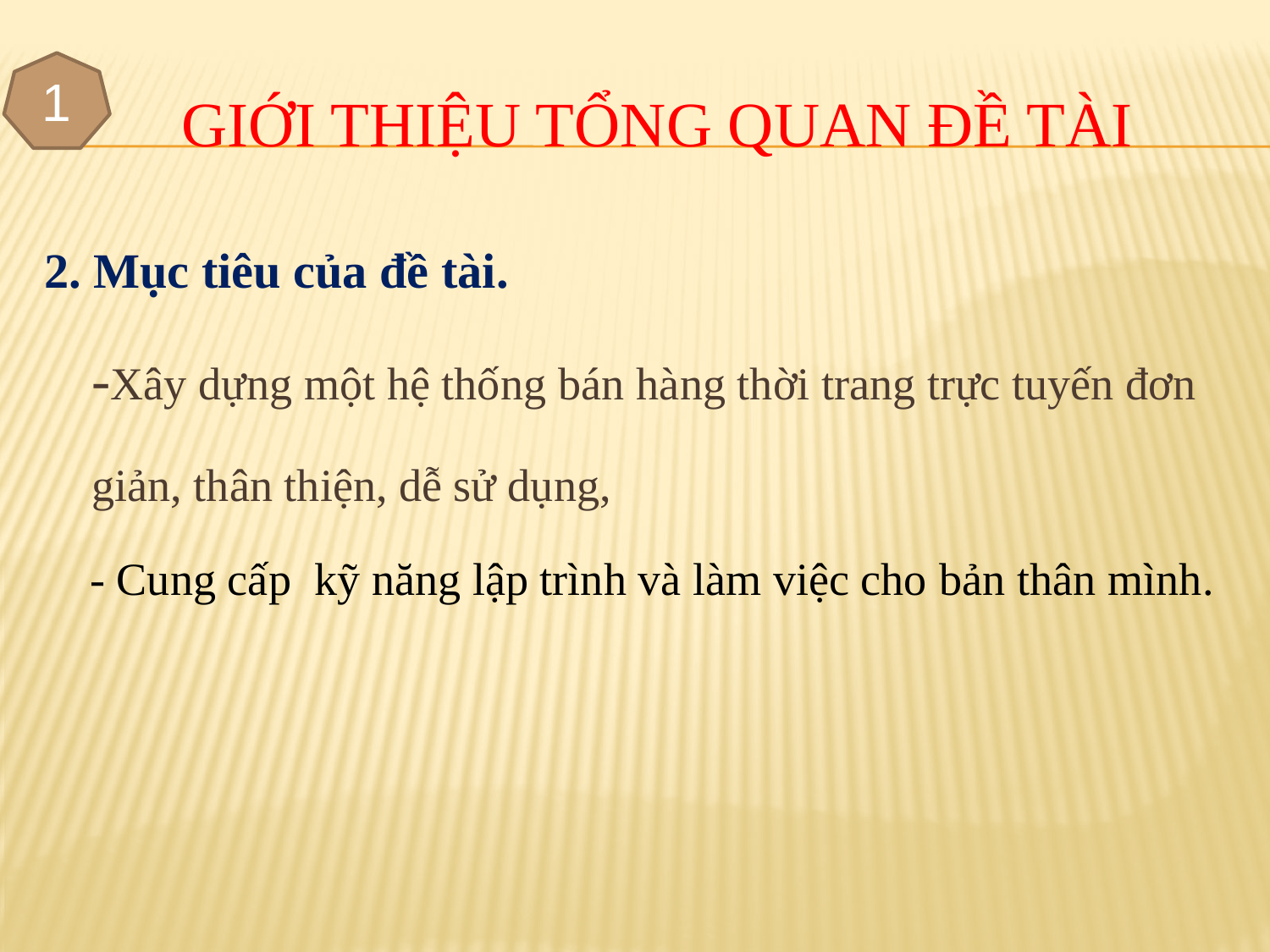

1
# Giới Thiệu Tổng Quan Đề Tài
2. Mục tiêu của đề tài.
	-Xây dựng một hệ thống bán hàng thời trang trực tuyến đơn giản, thân thiện, dễ sử dụng,
    - Cung cấp  kỹ năng lập trình và làm việc cho bản thân mình.